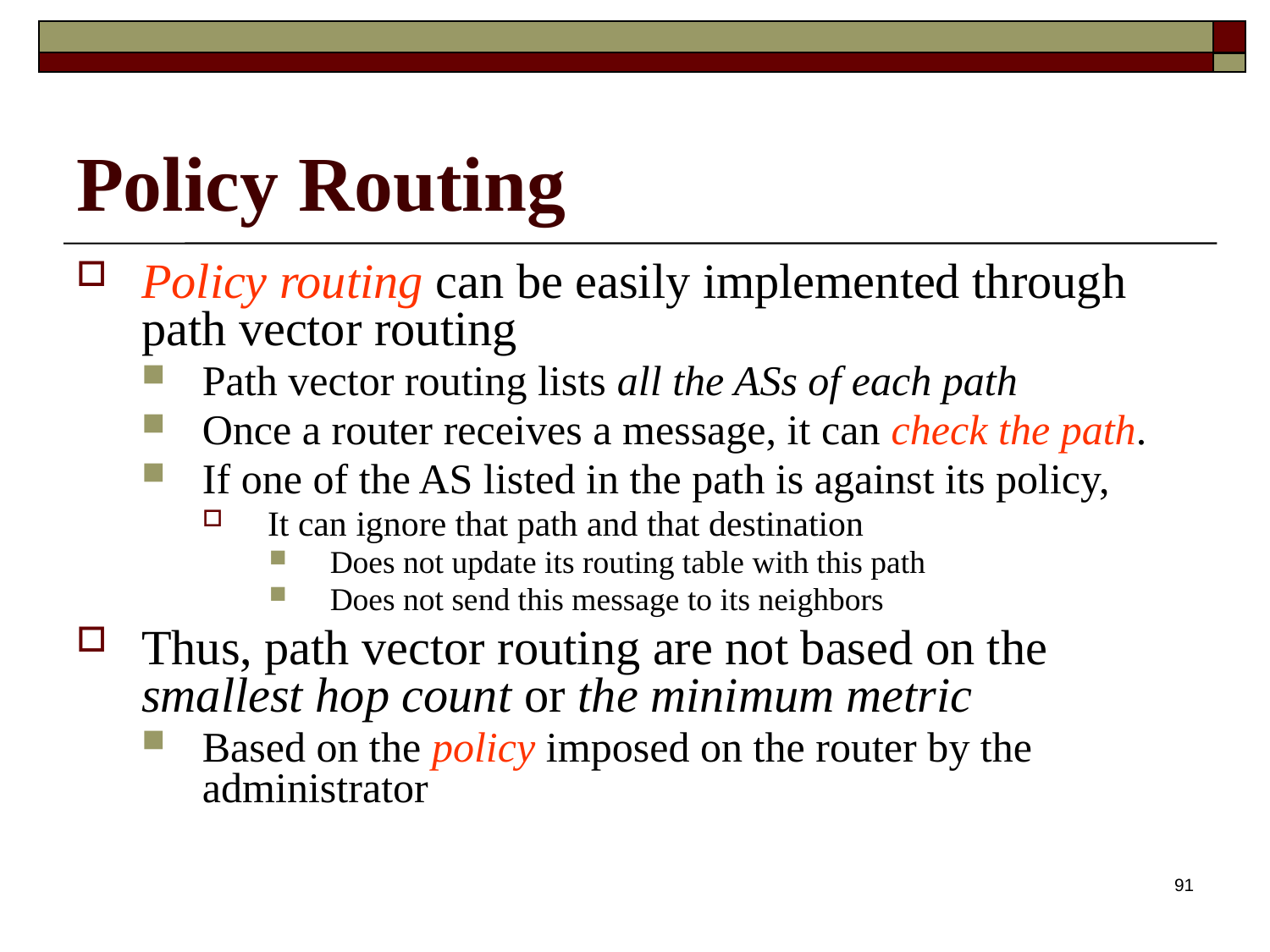

# Policy Routing
Policy routing can be easily implemented through path vector routing
Path vector routing lists all the ASs of each path
Once a router receives a message, it can check the path.
If one of the AS listed in the path is against its policy,
It can ignore that path and that destination
Does not update its routing table with this path
Does not send this message to its neighbors
Thus, path vector routing are not based on the smallest hop count or the minimum metric
Based on the policy imposed on the router by the administrator
91